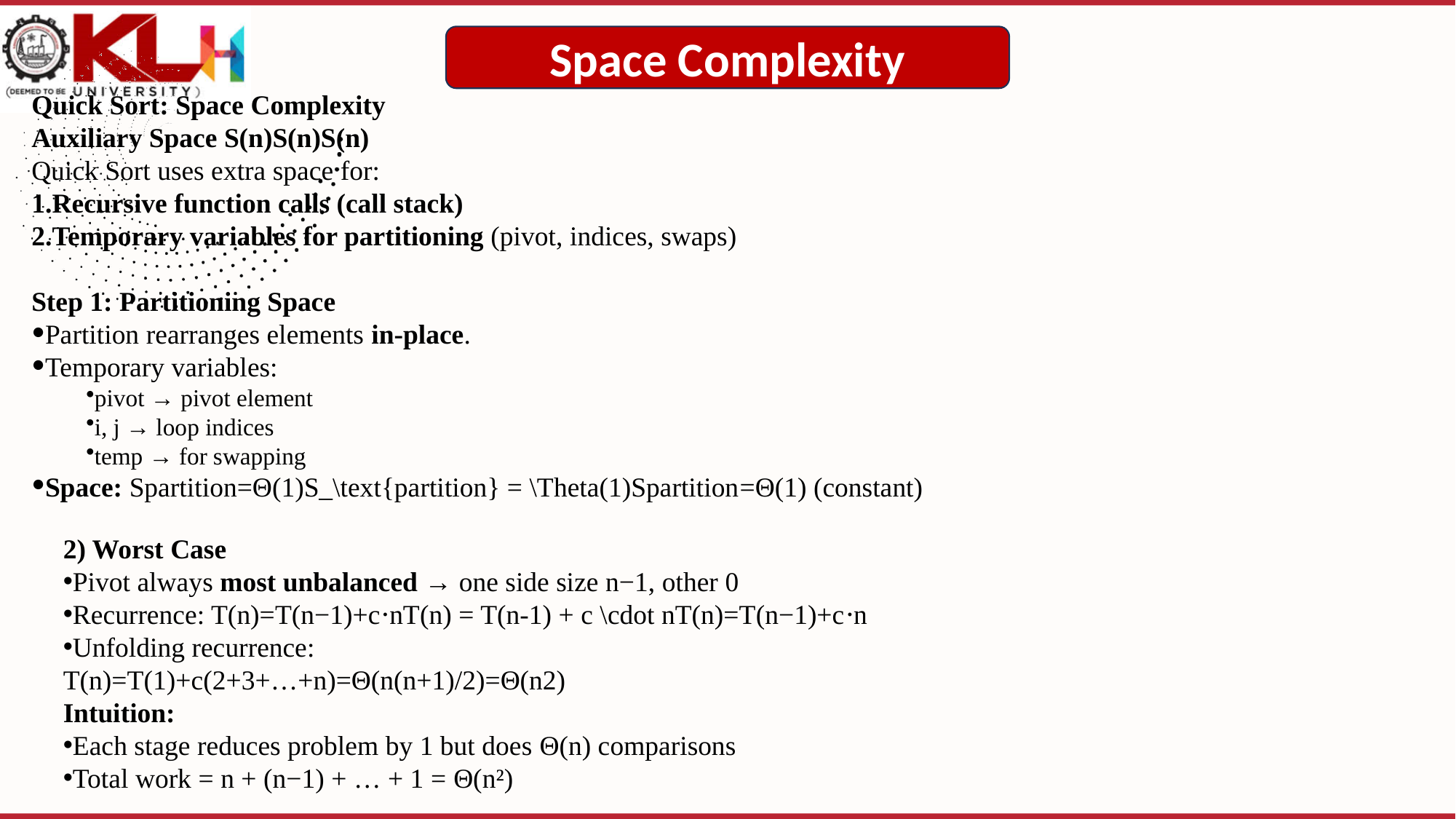

Space Complexity

Quick Sort: Space Complexity
Auxiliary Space S(n)S(n)S(n)
Quick Sort uses extra space for:
Recursive function calls (call stack)
Temporary variables for partitioning (pivot, indices, swaps)

Step 1: Partitioning Space
Partition rearranges elements in-place.
Temporary variables:
pivot → pivot element
i, j → loop indices
temp → for swapping
Space: Spartition=Θ(1)S_\text{partition} = \Theta(1)Spartition​=Θ(1) (constant)

2) Worst Case
Pivot always most unbalanced → one side size n−1, other 0
Recurrence: T(n)=T(n−1)+c⋅nT(n) = T(n-1) + c \cdot nT(n)=T(n−1)+c⋅n
Unfolding recurrence:
T(n)=T(1)+c(2+3+…+n)=Θ(n(n+1)/2)=Θ(n2)
Intuition:
Each stage reduces problem by 1 but does Θ(n) comparisons
Total work = n + (n−1) + … + 1 = Θ(n²)